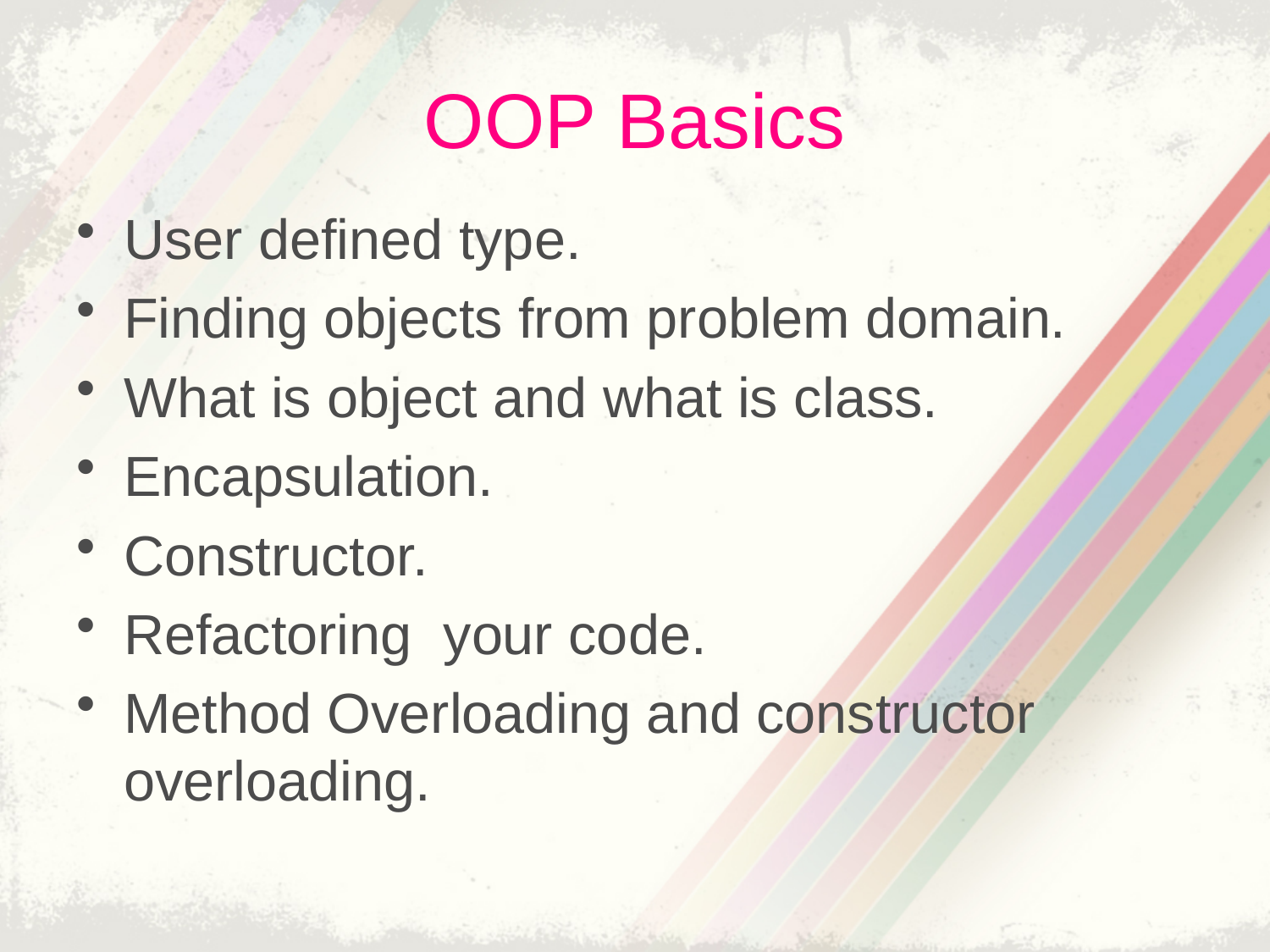

# OOP Basics
User defined type.
Finding objects from problem domain.
What is object and what is class.
Encapsulation.
Constructor.
Refactoring  your code.
Method Overloading and constructor overloading.